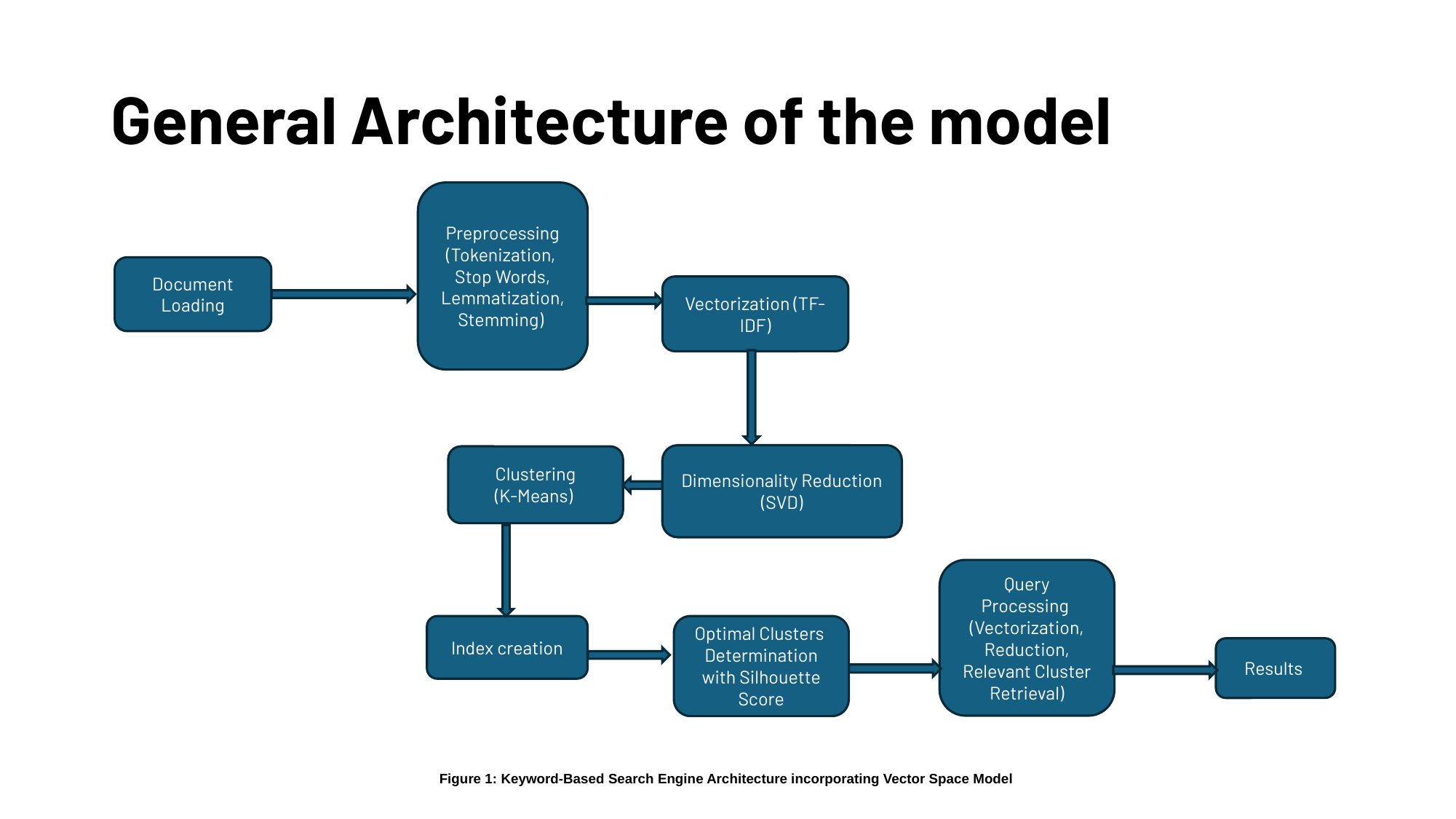

# General Architecture of the model
Preprocessing
(Tokenization,
Stop Words,
Lemmatization,
Stemming)
Document Loading
Vectorization (TF-IDF)

Dimensionality Reduction (SVD)
Clustering
(K-Means)

Query Processing 
(Vectorization, Reduction, Relevant Cluster Retrieval)
Index creation
Optimal Clusters 
Determination with Silhouette Score
Results

Figure 1: Keyword-Based Search Engine Architecture incorporating Vector Space Model